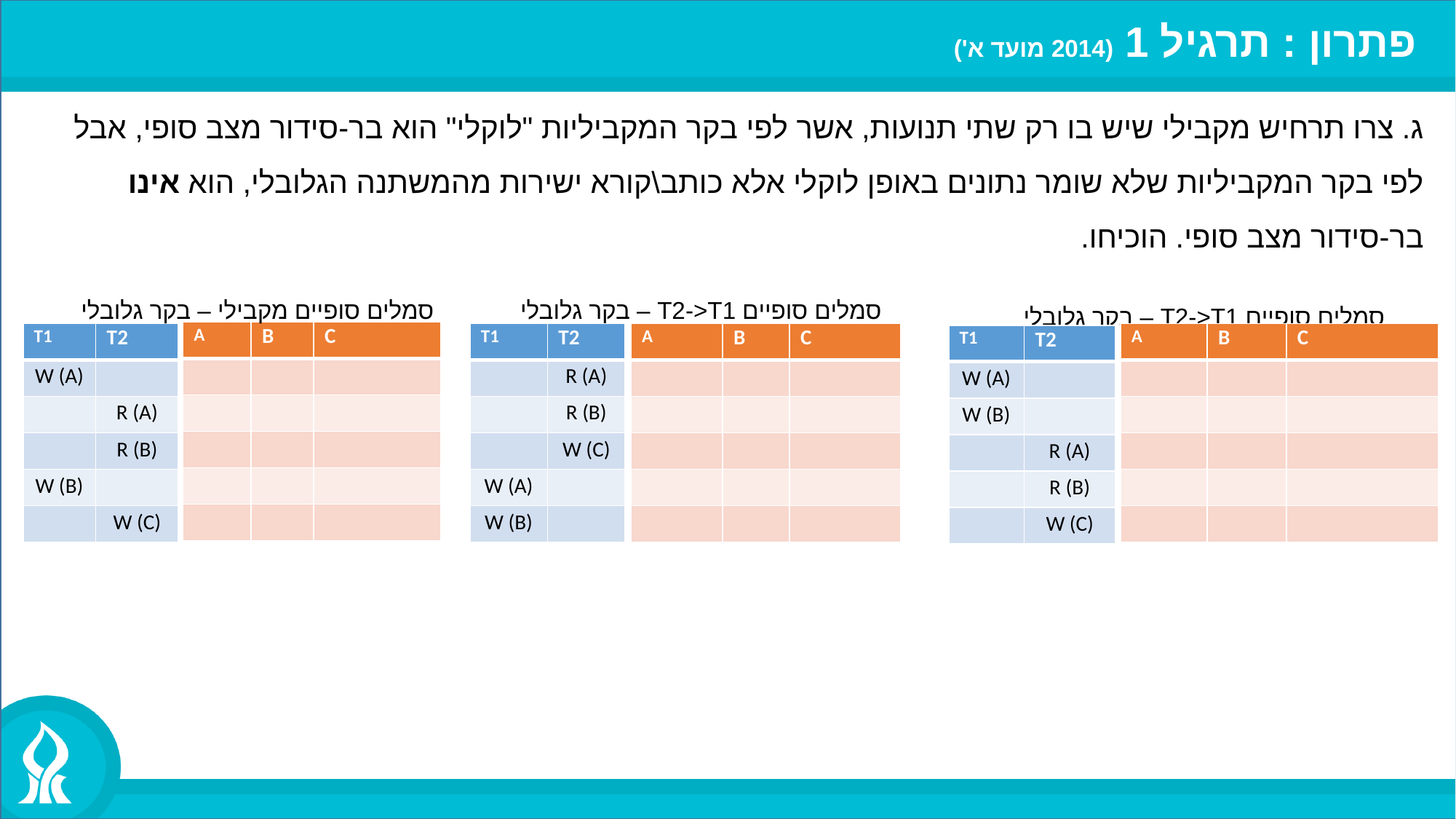

פתרון : תרגיל 1 (2014 מועד א')
ג. צרו תרחיש מקבילי שיש בו רק שתי תנועות, אשר לפי בקר המקביליות "לוקלי" הוא בר-סידור מצב סופי, אבל לפי בקר המקביליות שלא שומר נתונים באופן לוקלי אלא כותב\קורא ישירות מהמשתנה הגלובלי, הוא אינו בר-סידור מצב סופי. הוכיחו.

סמלים סופיים מקבילי – בקר גלובלי
סמלים סופיים T2->T1 – בקר גלובלי
סמלים סופיים T2->T1 – בקר גלובלי
| A | B | C |
| --- | --- | --- |
|  |  |  |
|  |  |  |
|  |  |  |
|  |  |  |
|  |  |  |
| T1 | T2 |
| --- | --- |
| W (A) |  |
|  | R (A) |
|  | R (B) |
| W (B) |  |
|  | W (C) |
| T1 | T2 |
| --- | --- |
|  | R (A) |
|  | R (B) |
|  | W (C) |
| W (A) |  |
| W (B) |  |
| A | B | C |
| --- | --- | --- |
|  |  |  |
|  |  |  |
|  |  |  |
|  |  |  |
|  |  |  |
| A | B | C |
| --- | --- | --- |
|  |  |  |
|  |  |  |
|  |  |  |
|  |  |  |
|  |  |  |
| T1 | T2 |
| --- | --- |
| W (A) |  |
| W (B) |  |
|  | R (A) |
|  | R (B) |
|  | W (C) |